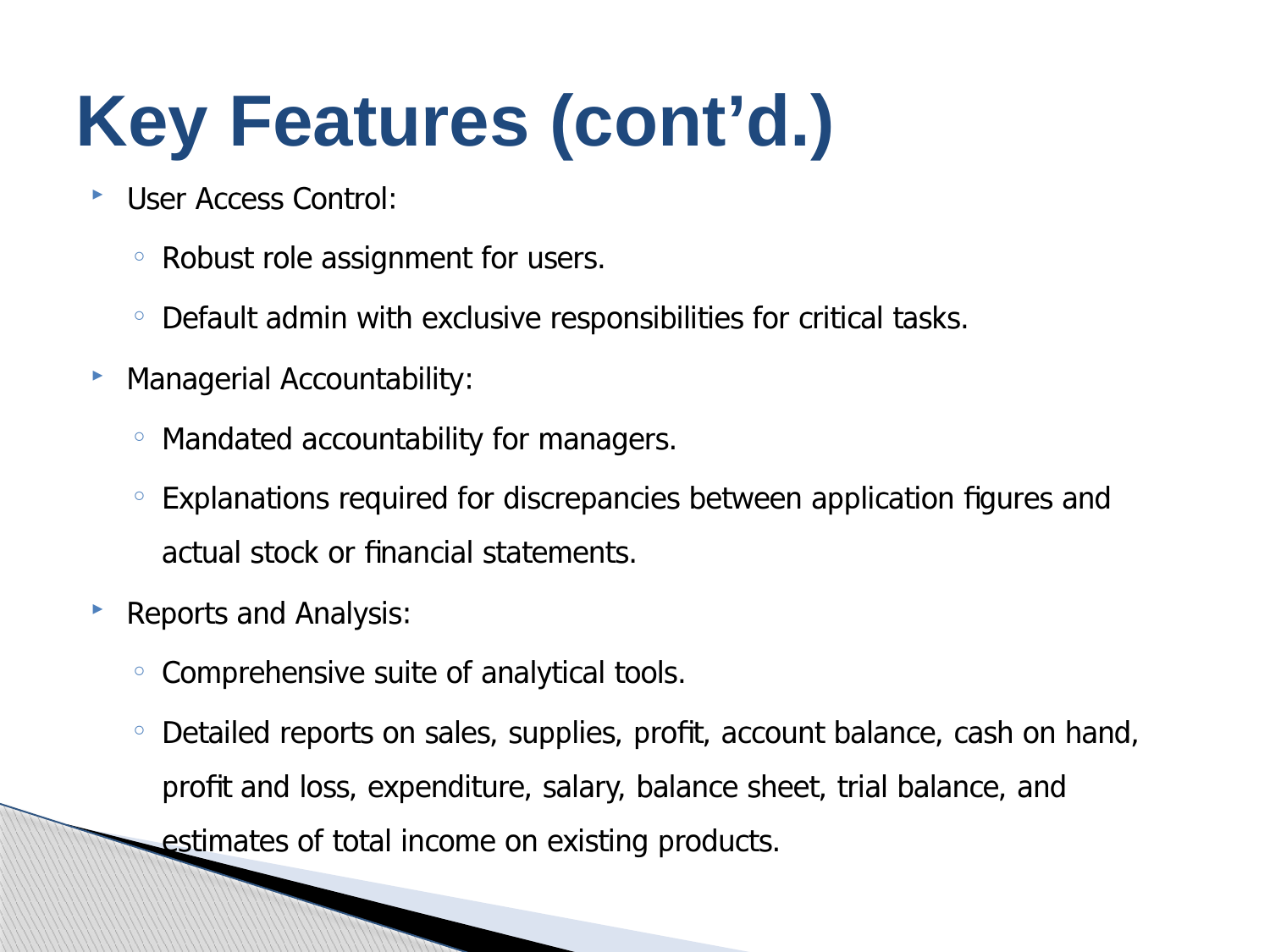

# Key Features (cont’d.)
User Access Control:
Robust role assignment for users.
Default admin with exclusive responsibilities for critical tasks.
Managerial Accountability:
Mandated accountability for managers.
Explanations required for discrepancies between application figures and actual stock or financial statements.
Reports and Analysis:
Comprehensive suite of analytical tools.
Detailed reports on sales, supplies, profit, account balance, cash on hand, profit and loss, expenditure, salary, balance sheet, trial balance, and estimates of total income on existing products.